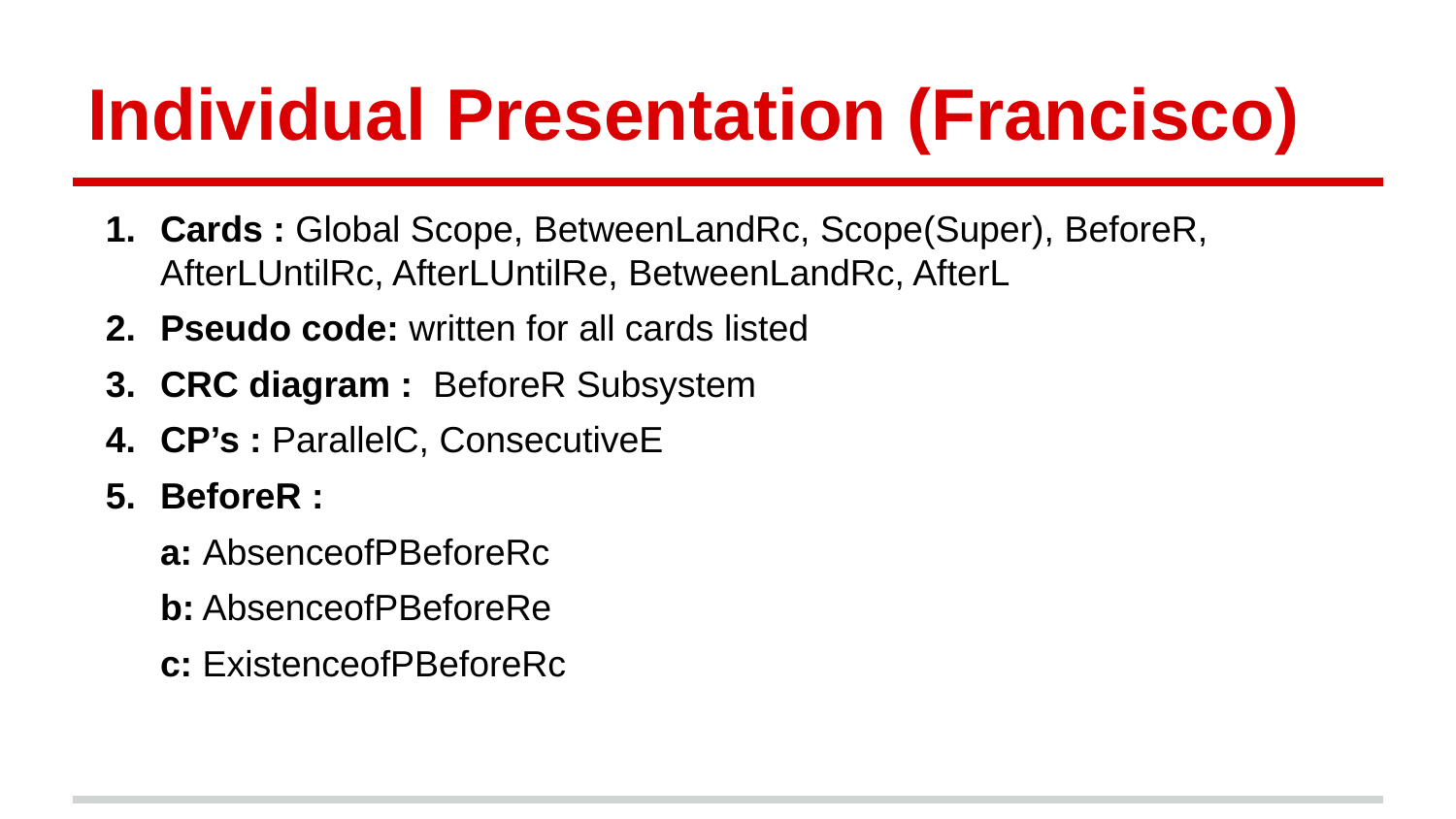

# Individual Presentation (Francisco)
Cards : Global Scope, BetweenLandRc, Scope(Super), BeforeR, AfterLUntilRc, AfterLUntilRe, BetweenLandRc, AfterL
Pseudo code: written for all cards listed
CRC diagram :  BeforeR Subsystem
CP’s : ParallelC, ConsecutiveE
BeforeR :
a: AbsenceofPBeforeRc
b: AbsenceofPBeforeRe
c: ExistenceofPBeforeRc